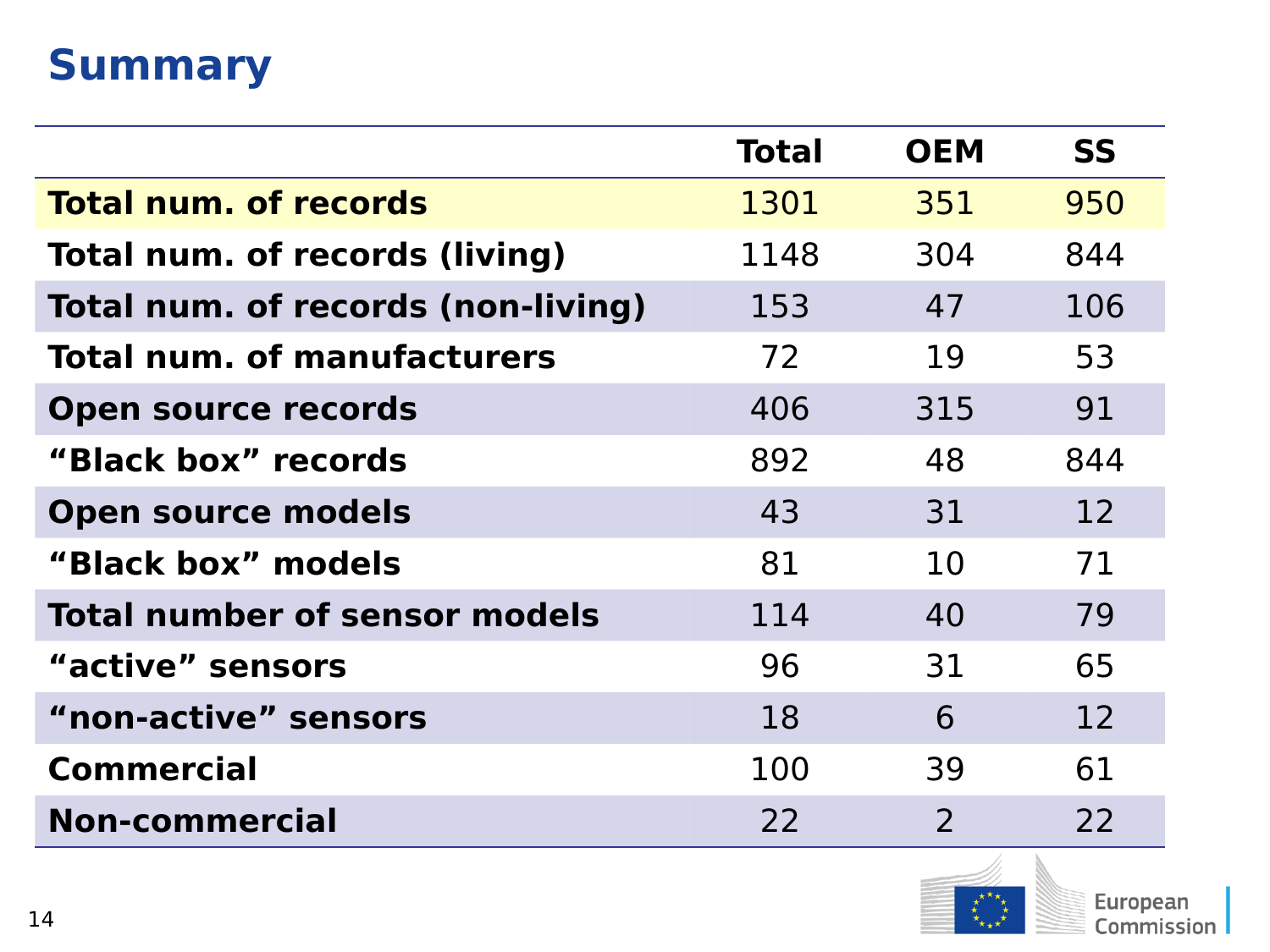

Summary
|  | Total | OEM | SS |
| --- | --- | --- | --- |
| Total num. of records | 1301 | 351 | 950 |
| Total num. of records (living) | 1148 | 304 | 844 |
| Total num. of records (non-living) | 153 | 47 | 106 |
| Total num. of manufacturers | 72 | 19 | 53 |
| Open source records | 406 | 315 | 91 |
| “Black box” records | 892 | 48 | 844 |
| Open source models | 43 | 31 | 12 |
| “Black box” models | 81 | 10 | 71 |
| Total number of sensor models | 114 | 40 | 79 |
| “active” sensors | 96 | 31 | 65 |
| “non-active” sensors | 18 | 6 | 12 |
| Commercial | 100 | 39 | 61 |
| Non-commercial | 22 | 2 | 22 |